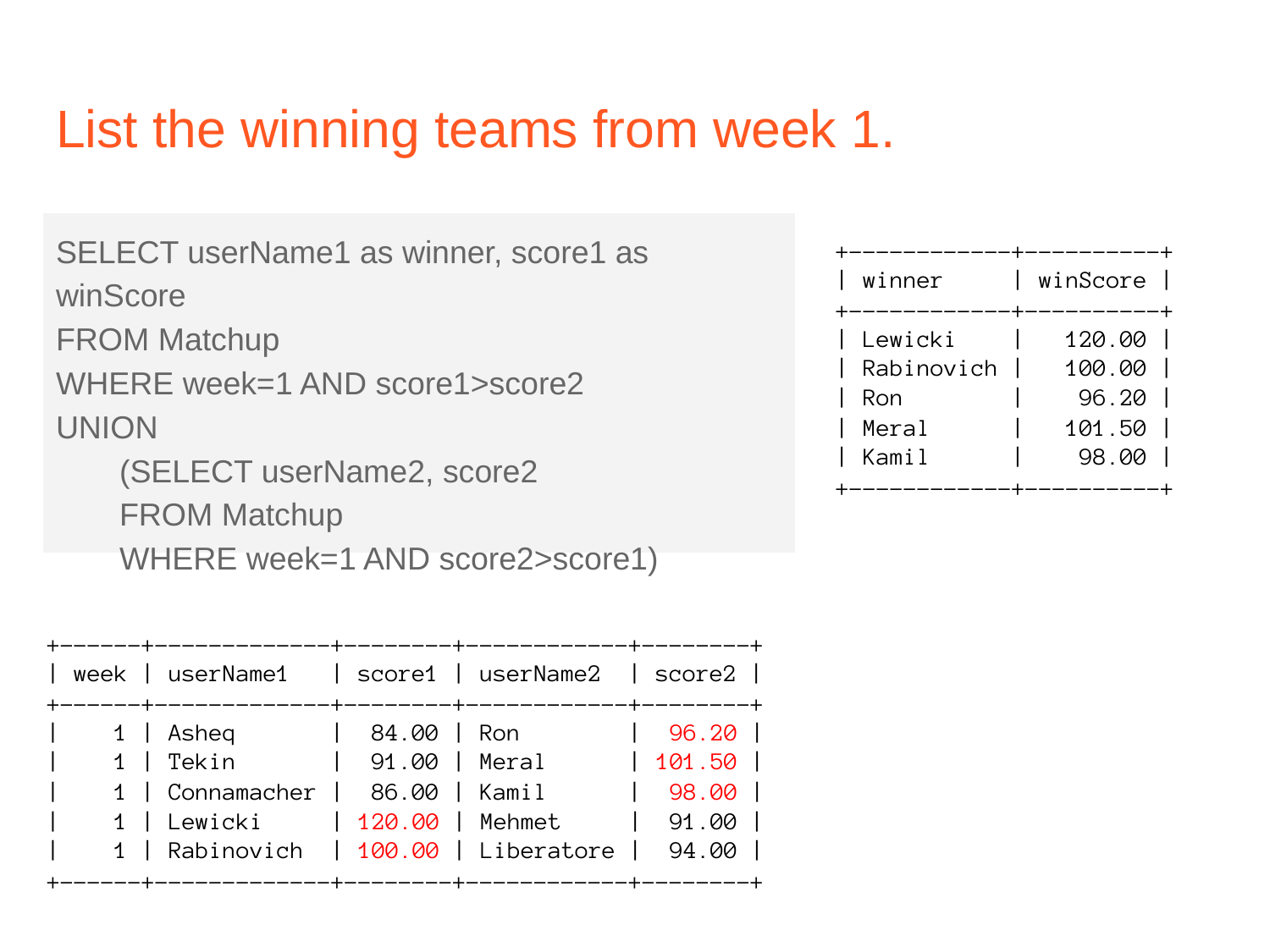

# List the winning teams from week 1.
+------------+----------+
| winner     | winScore |
+------------+----------+
| Lewicki    |   120.00 |
| Rabinovich |   100.00 |
| Ron        |    96.20 |
| Meral      |   101.50 |
| Kamil      |    98.00 |
+------------+----------+
SELECT userName1 as winner, score1 as winScore
FROM Matchup
WHERE week=1 AND score1>score2
UNION
(SELECT userName2, score2
FROM Matchup
WHERE week=1 AND score2>score1)
+------+-------------+--------+------------+--------+
| week | userName1   | score1 | userName2  | score2 |
+------+-------------+--------+------------+--------+
|    1 | Asheq       |  84.00 | Ron        |  96.20 |
|    1 | Tekin       |  91.00 | Meral      | 101.50 |
|    1 | Connamacher |  86.00 | Kamil      |  98.00 |
|    1 | Lewicki     | 120.00 | Mehmet     |  91.00 |
|    1 | Rabinovich  | 100.00 | Liberatore |  94.00 |
+------+-------------+--------+------------+--------+